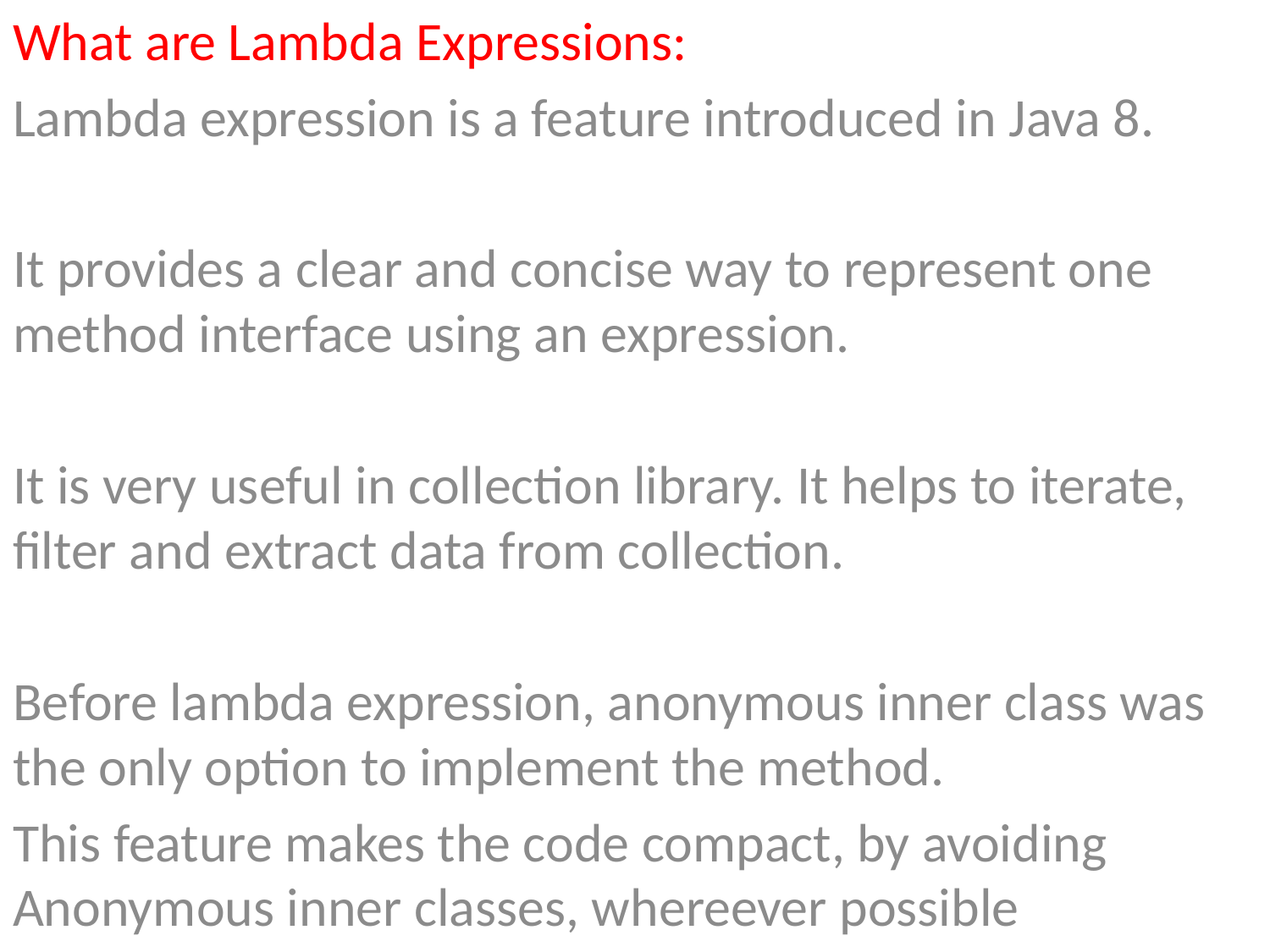

What are Lambda Expressions:
Lambda expression is a feature introduced in Java 8.

It provides a clear and concise way to represent one method interface using an expression.

It is very useful in collection library. It helps to iterate, filter and extract data from collection.

Before lambda expression, anonymous inner class was the only option to implement the method.
This feature makes the code compact, by avoiding Anonymous inner classes, whereever possible